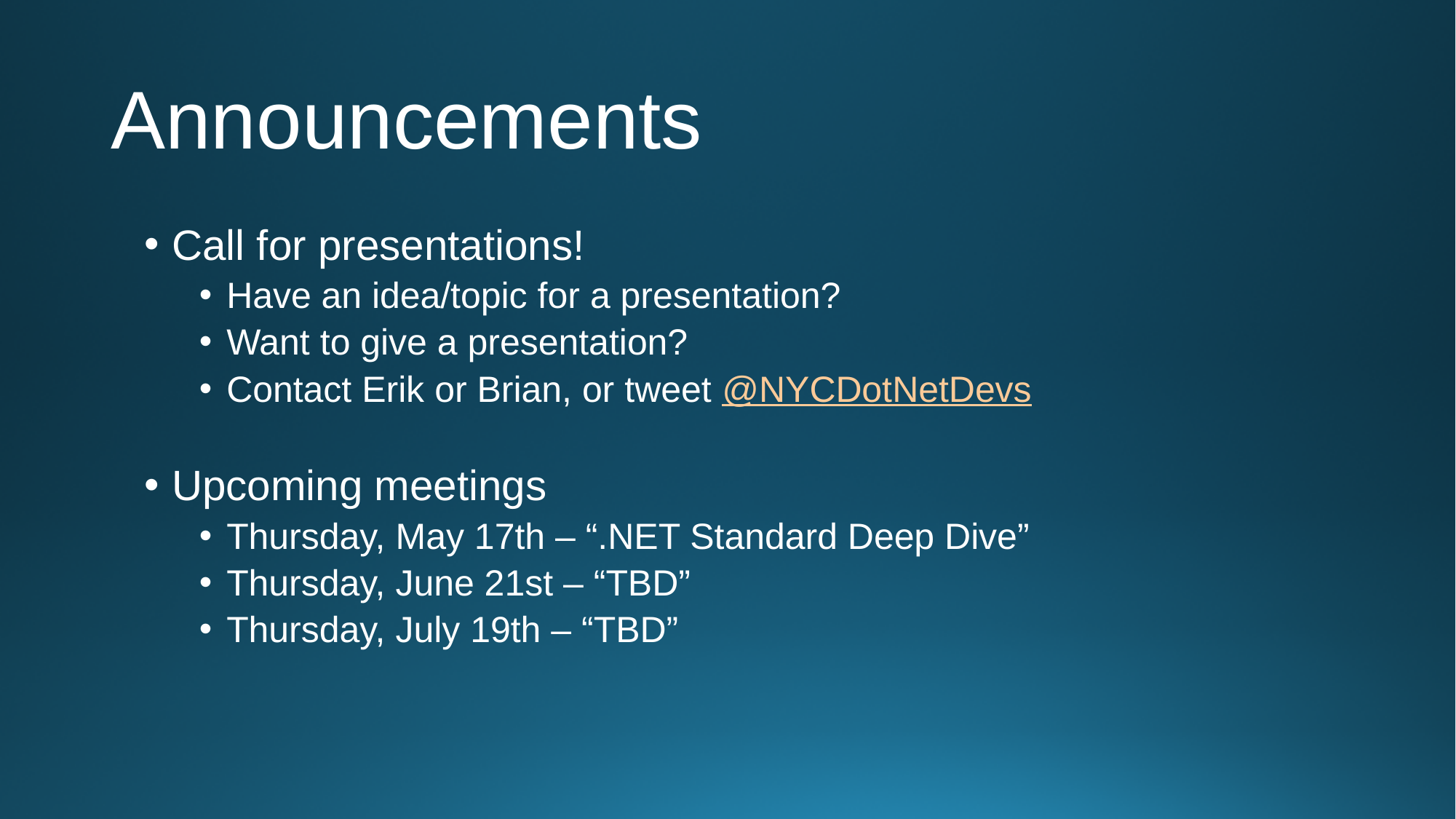

# Announcements
Call for presentations!
Have an idea/topic for a presentation?
Want to give a presentation?
Contact Erik or Brian, or tweet @NYCDotNetDevs
Upcoming meetings
Thursday, May 17th – “.NET Standard Deep Dive”
Thursday, June 21st – “TBD”
Thursday, July 19th – “TBD”